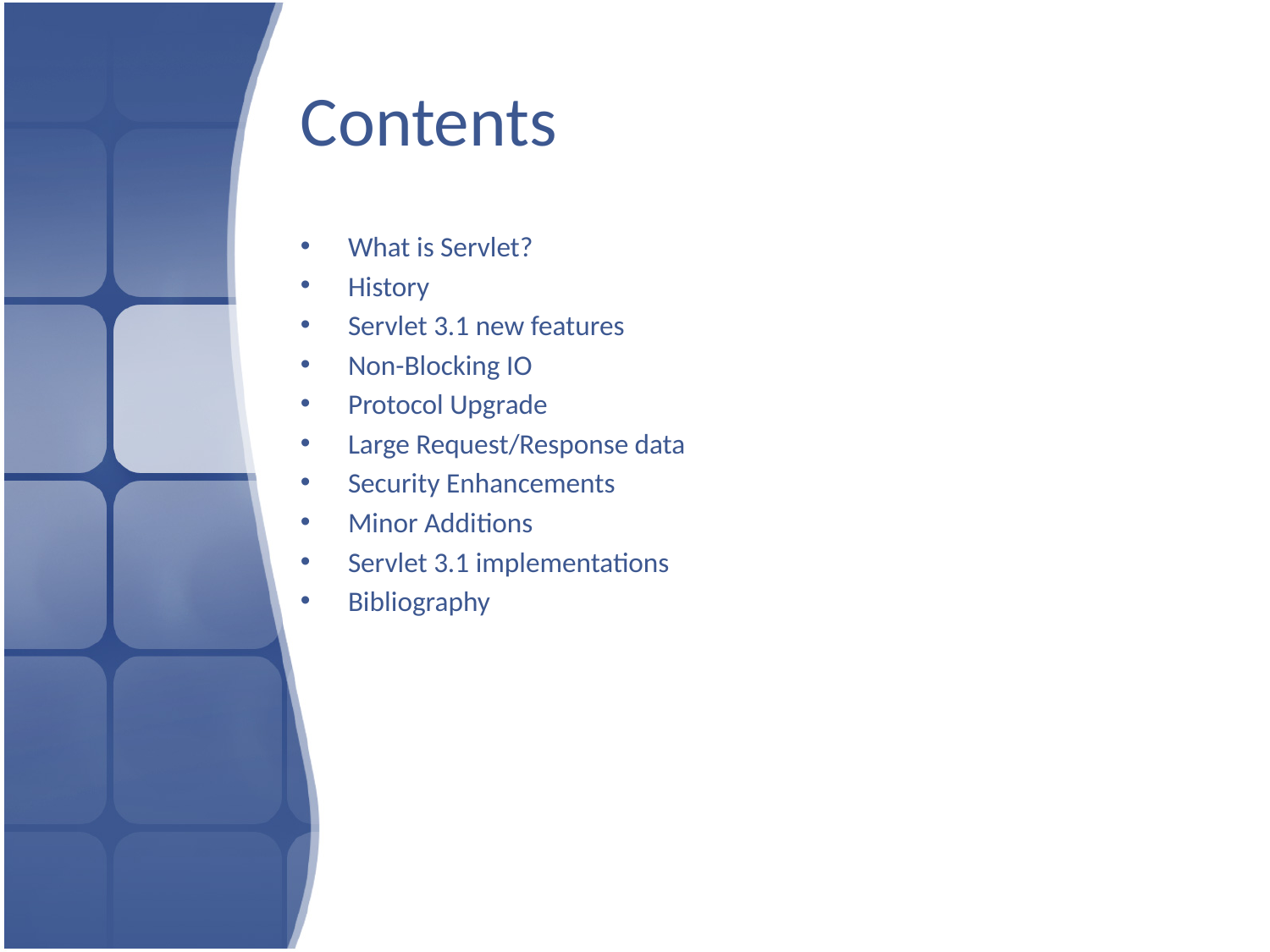

# Contents
What is Servlet?
History
Servlet 3.1 new features
Non-Blocking IO
Protocol Upgrade
Large Request/Response data
Security Enhancements
Minor Additions
Servlet 3.1 implementations
Bibliography